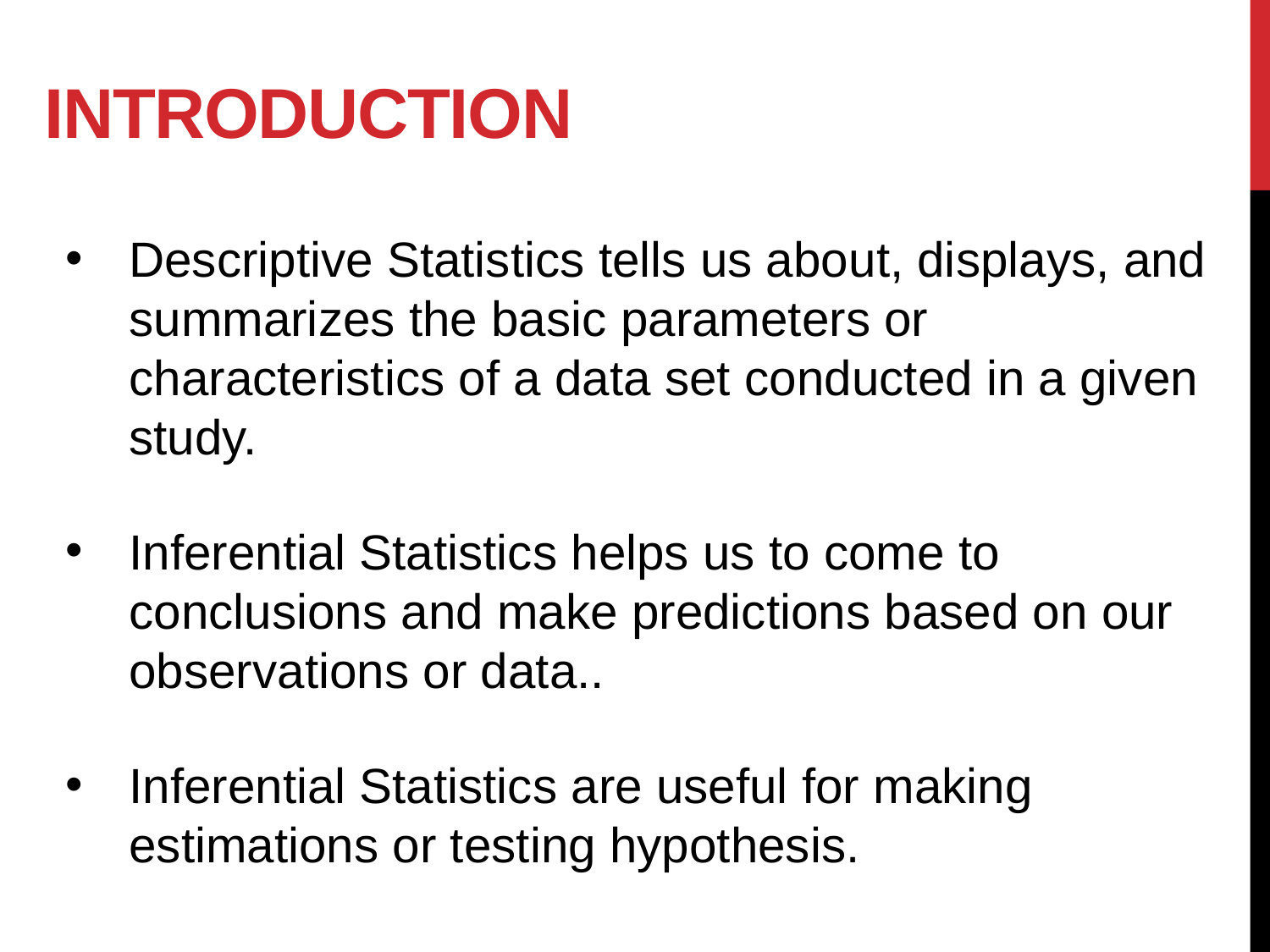

# Introduction

Descriptive Statistics tells us about, displays, and summarizes the basic parameters or characteristics of a data set conducted in a given study.

Inferential Statistics helps us to come to conclusions and make predictions based on our observations or data..

Inferential Statistics are useful for making estimations or testing hypothesis.